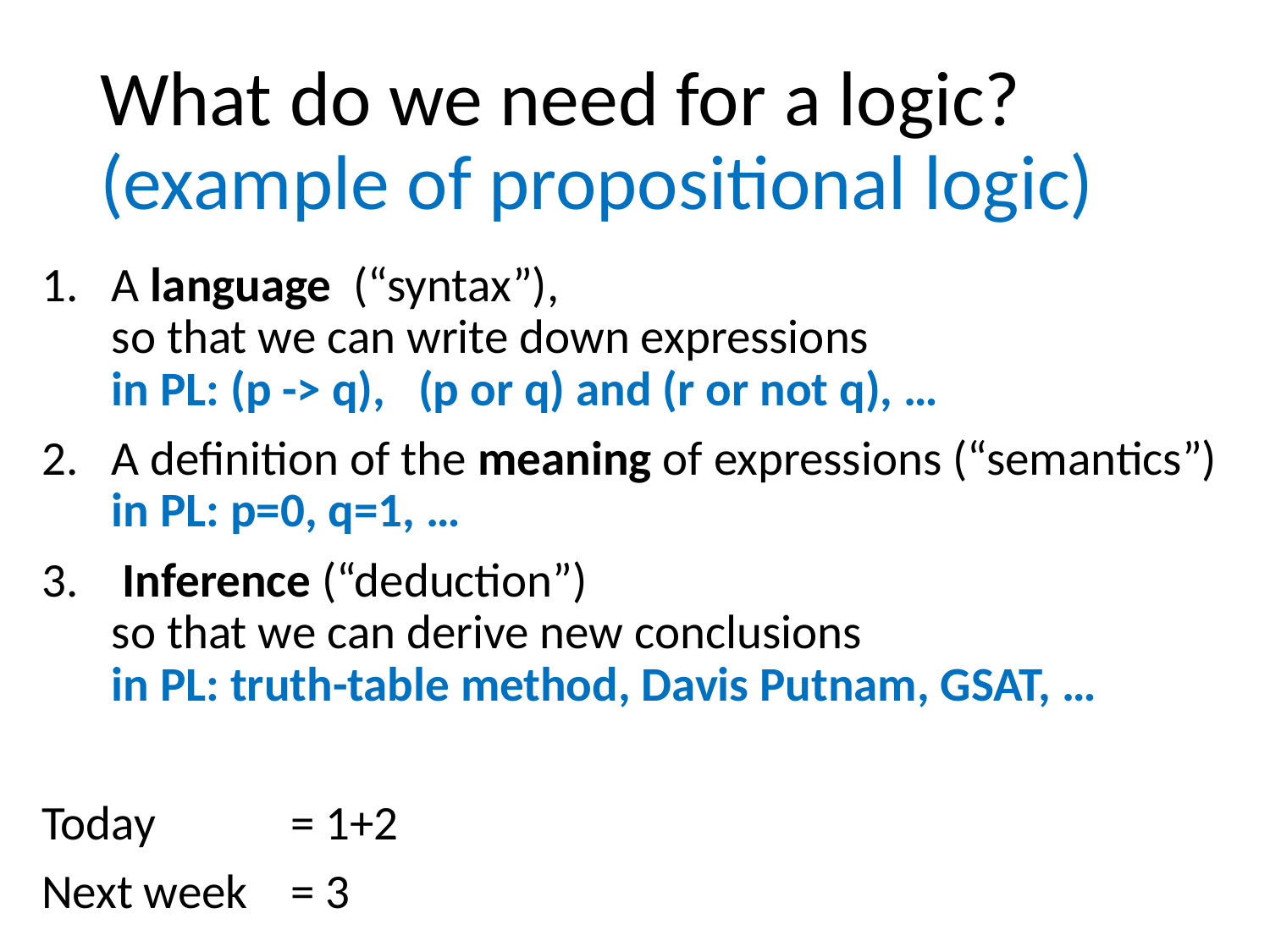

# What do we need for a logic? (example of propositional logic)
A language  (“syntax”),
so that we can write down expressions
in PL: (p -> q),   (p or q) and (r or not q), …
A definition of the meaning of expressions (“semantics”)
in PL: p=0, q=1, …
 Inference (“deduction”)
so that we can derive new conclusions
in PL: truth-table method, Davis Putnam, GSAT, …

Today 	= 1+2
Next week 	= 3